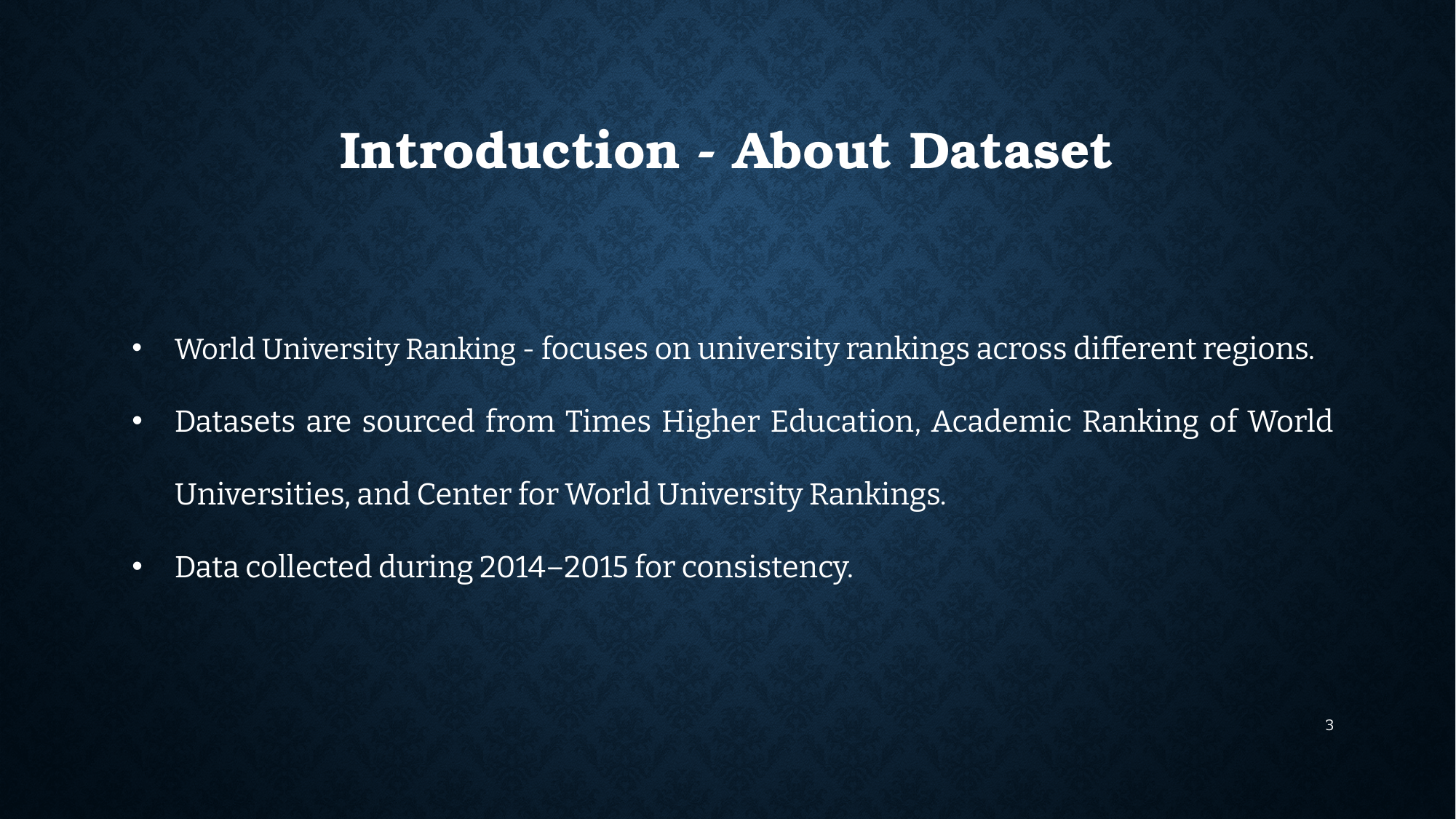

# Introduction - About Dataset
World University Ranking - focuses on university rankings across different regions.
Datasets are sourced from Times Higher Education, Academic Ranking of World Universities, and Center for World University Rankings.
Data collected during 2014–2015 for consistency.
3